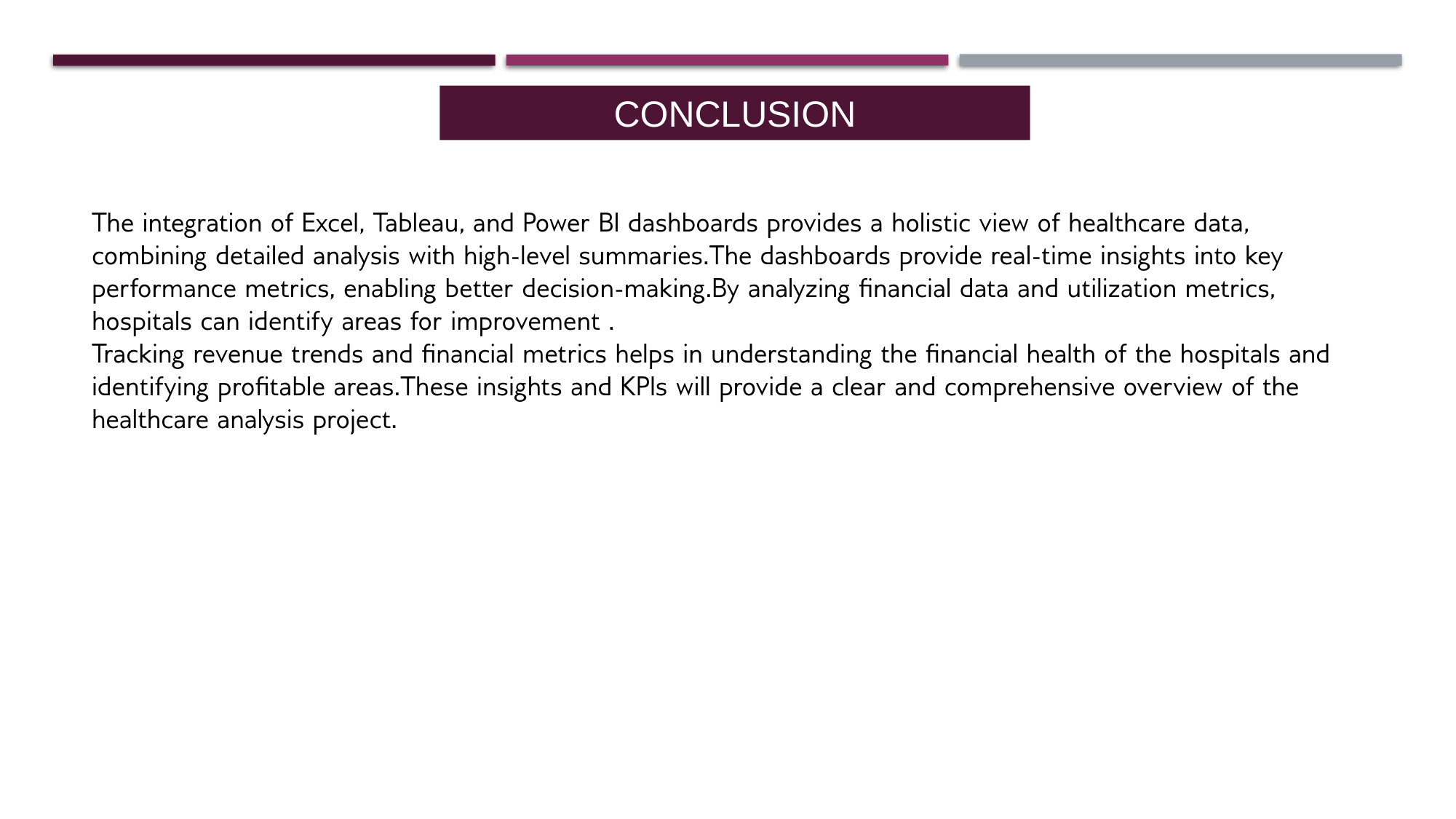

CONCLUSION
The integration of Excel, Tableau, and Power BI dashboards provides a holistic view of healthcare data, combining detailed analysis with high-level summaries.The dashboards provide real-time insights into key performance metrics, enabling better decision-making.By analyzing financial data and utilization metrics, hospitals can identify areas for improvement .
Tracking revenue trends and financial metrics helps in understanding the financial health of the hospitals and identifying profitable areas.These insights and KPIs will provide a clear and comprehensive overview of the healthcare analysis project.